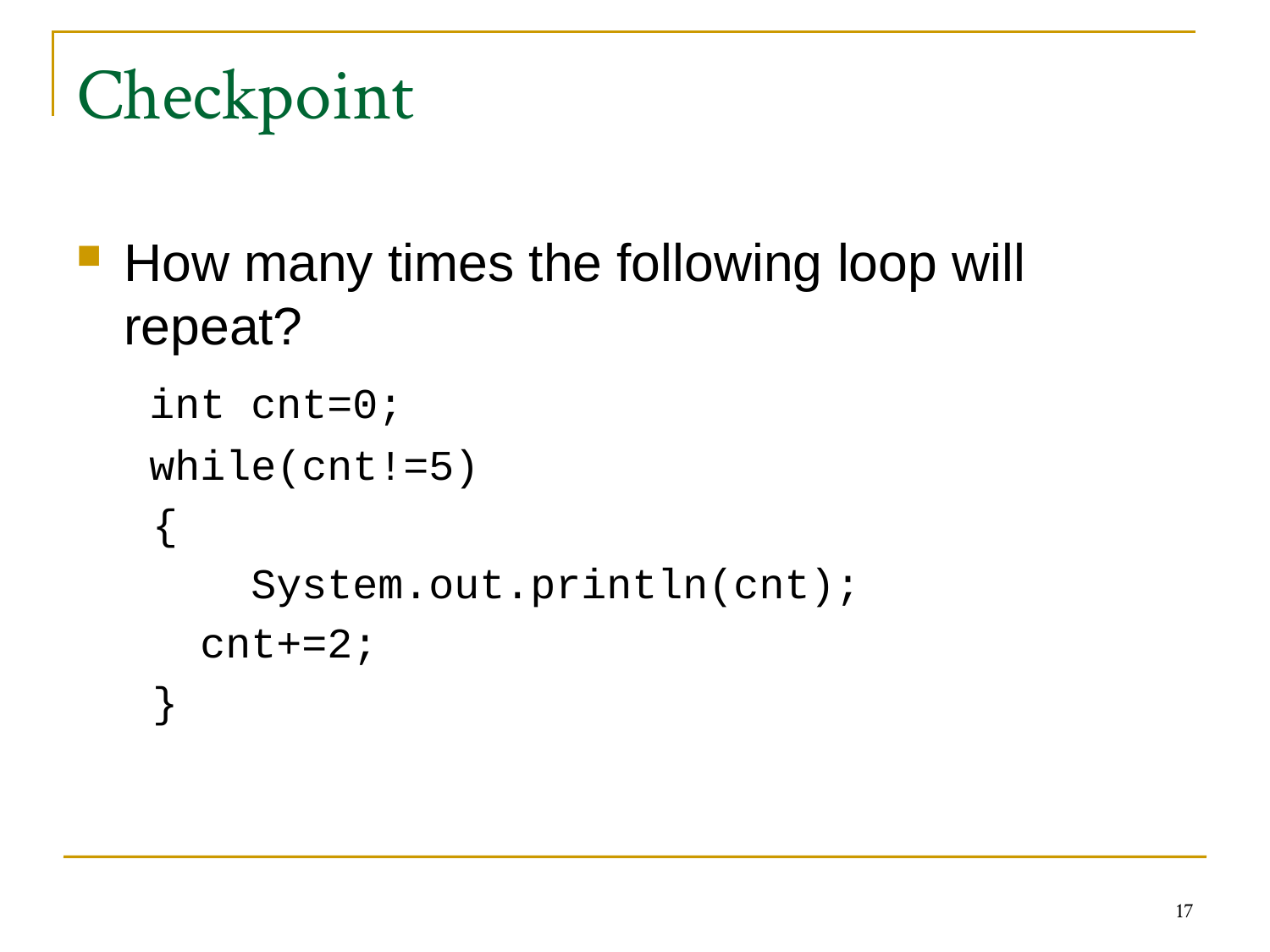

# Checkpoint
How many times the following loop will repeat?
	 int cnt=0;
	 while(cnt!=5)
   {
		System.out.println(cnt);
	   cnt+=2;
   }

17